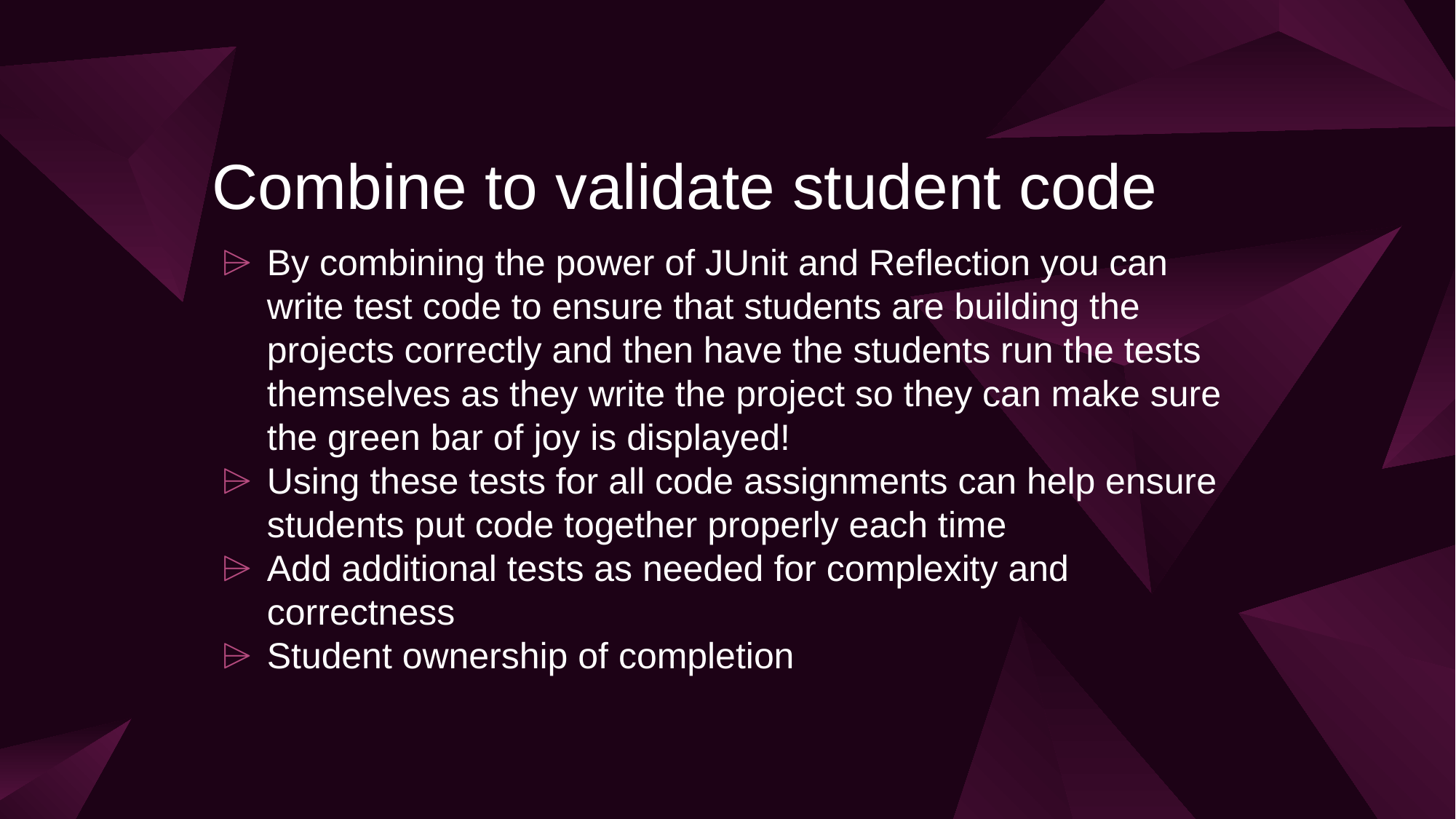

# Combine to validate student code
By combining the power of JUnit and Reflection you can write test code to ensure that students are building the projects correctly and then have the students run the tests themselves as they write the project so they can make sure the green bar of joy is displayed!
Using these tests for all code assignments can help ensure students put code together properly each time
Add additional tests as needed for complexity and correctness
Student ownership of completion